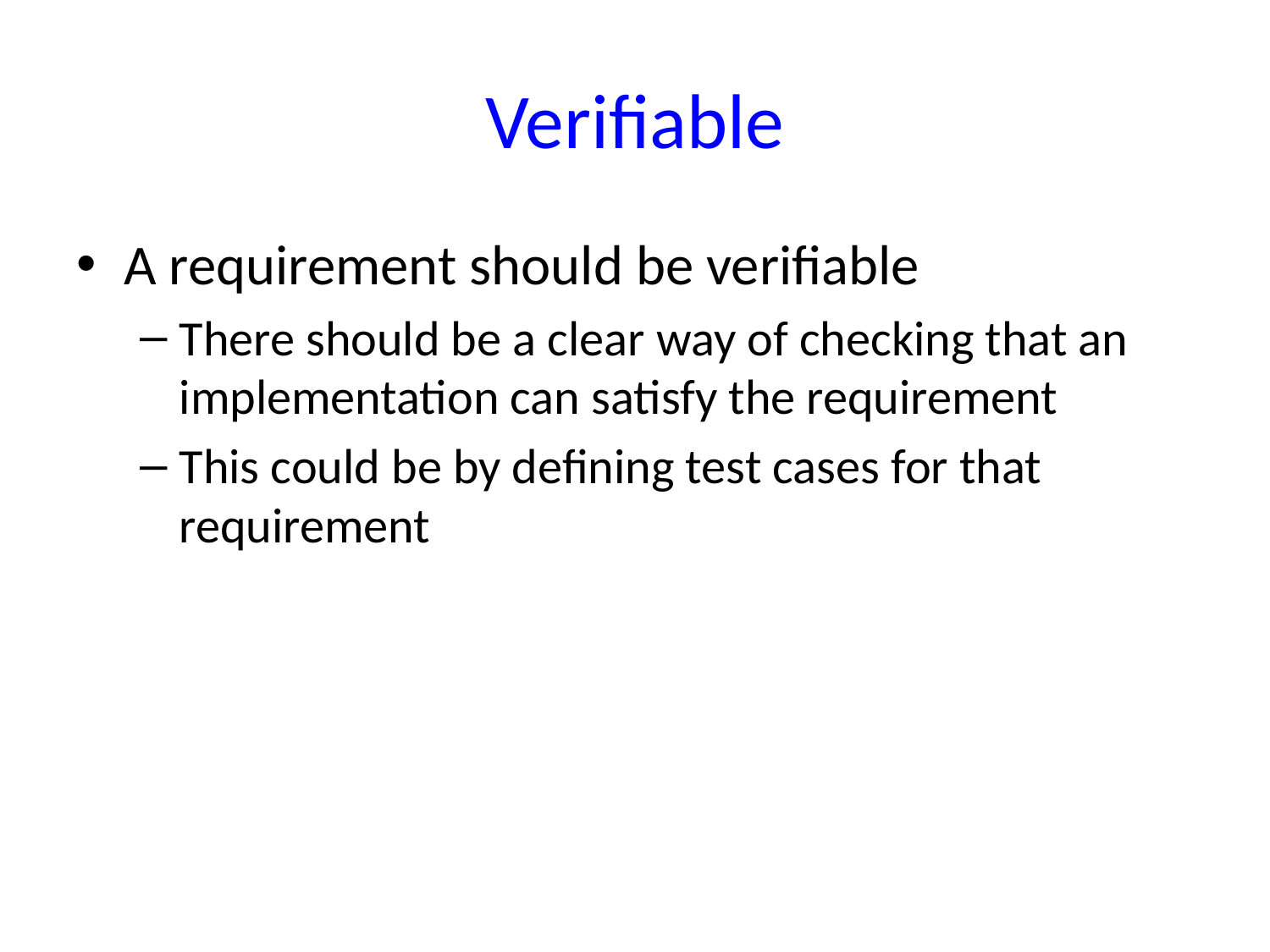

# Verifiable
A requirement should be verifiable
There should be a clear way of checking that an implementation can satisfy the requirement
This could be by defining test cases for that requirement